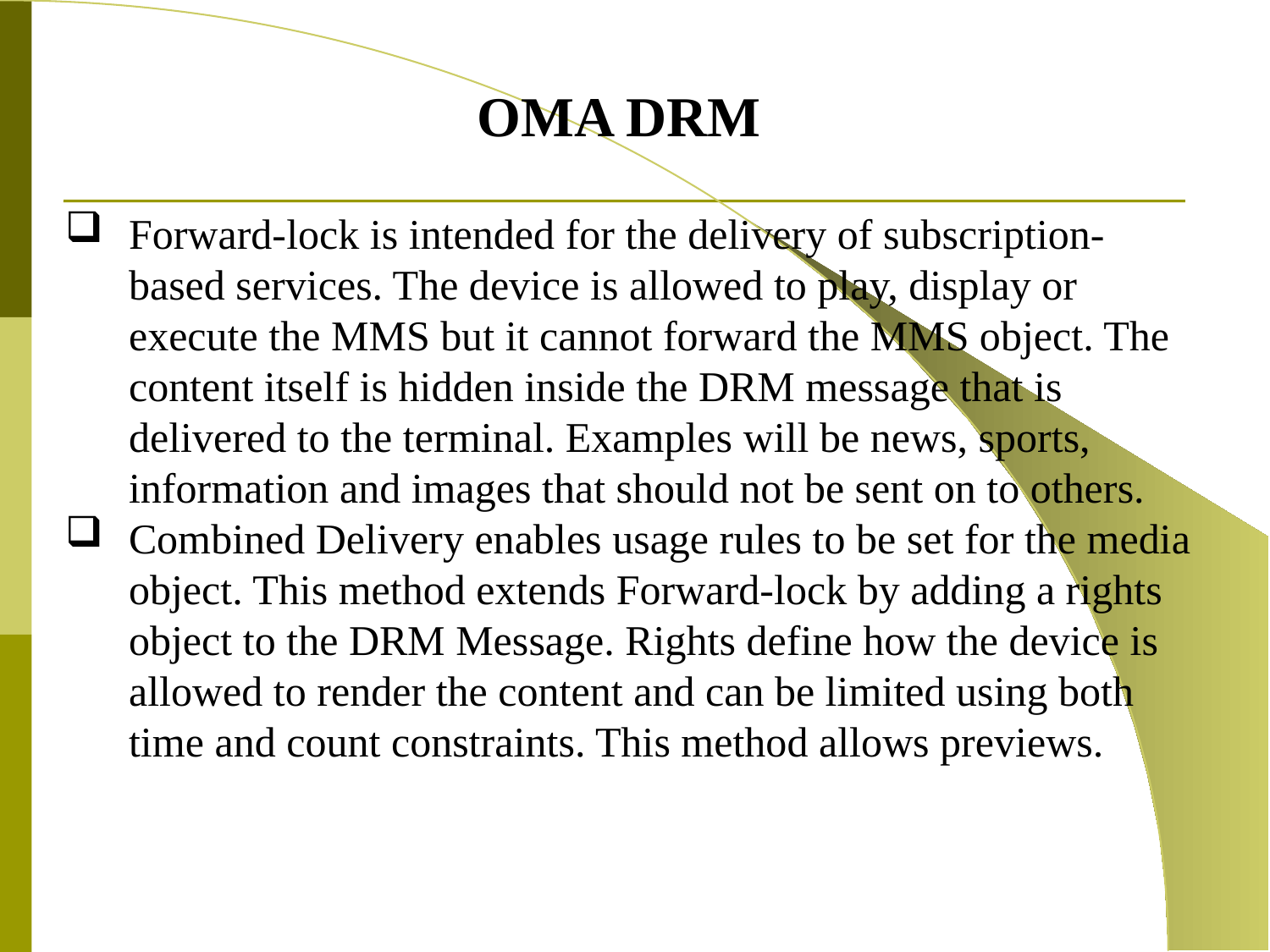

OMA DRM
Forward-lock is intended for the delivery of subscription-based services. The device is allowed to play, display or execute the MMS but it cannot forward the MMS object. The content itself is hidden inside the DRM message that is delivered to the terminal. Examples will be news, sports, information and images that should not be sent on to others.
Combined Delivery enables usage rules to be set for the media object. This method extends Forward-lock by adding a rights object to the DRM Message. Rights define how the device is allowed to render the content and can be limited using both time and count constraints. This method allows previews.